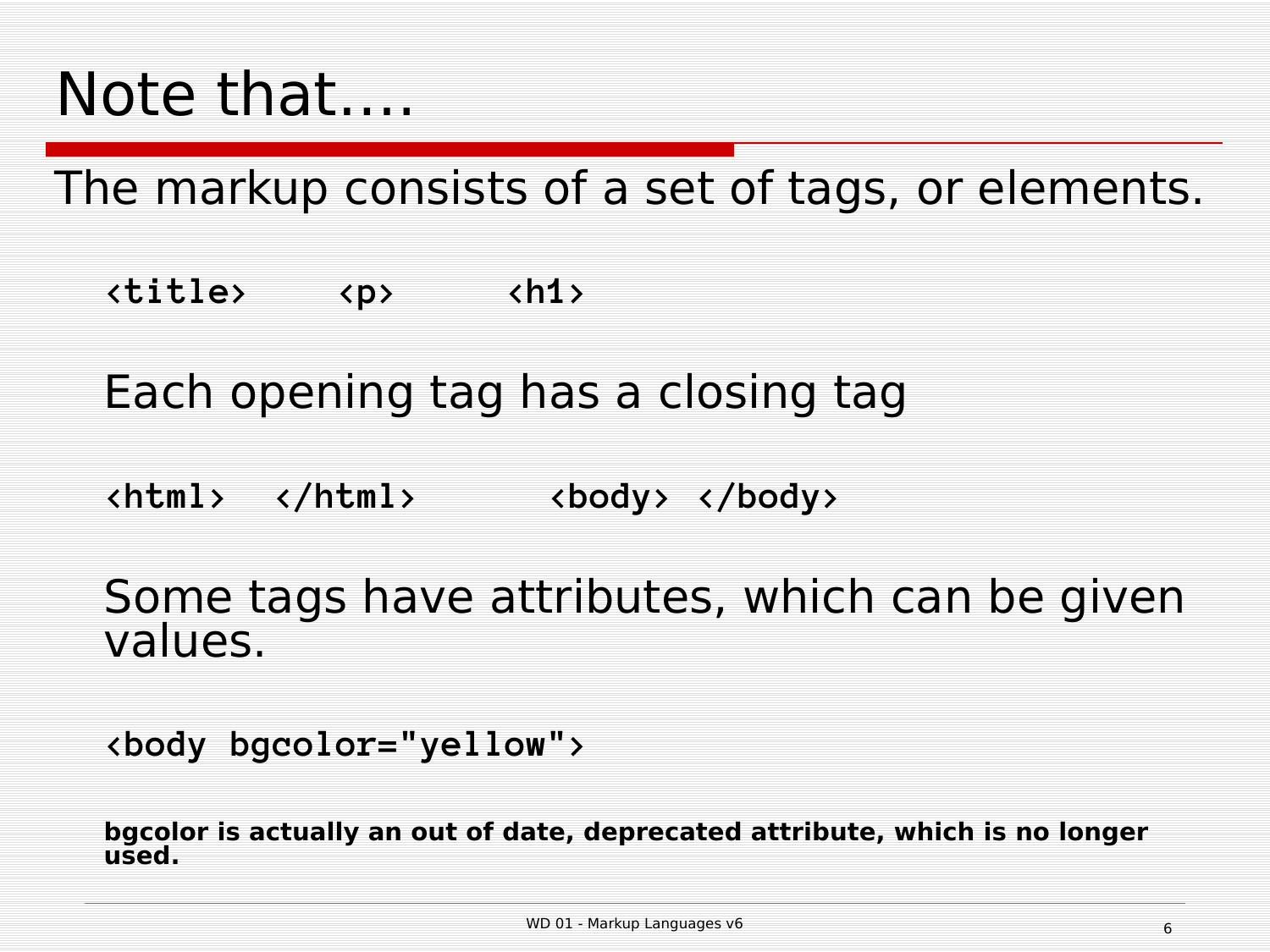

# Note that….
The markup consists of a set of tags, or elements.

<title>    <p>     <h1>

Each opening tag has a closing tag

<html>  </html>      <body> </body>

Some tags have attributes, which can be given values.

<body bgcolor="yellow">

bgcolor is actually an out of date, deprecated attribute, which is no longer used.
WD 01 - Markup Languages v6
6